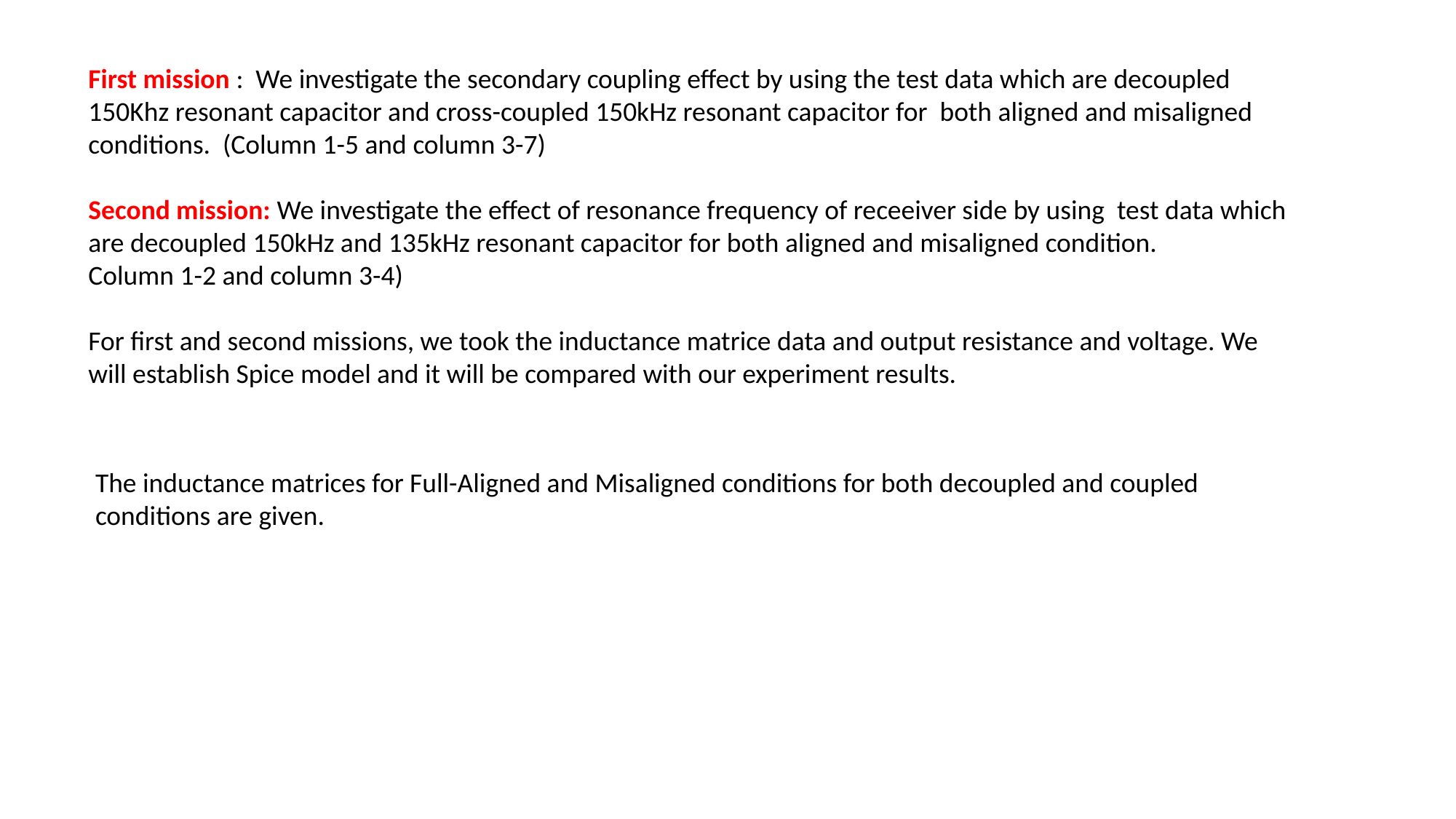

First mission :  We investigate the secondary coupling effect by using the test data which are decoupled 150Khz resonant capacitor and cross-coupled 150kHz resonant capacitor for  both aligned and misaligned conditions.  (Column 1-5 and column 3-7)

Second mission: We investigate the effect of resonance frequency of receeiver side by using  test data which are decoupled 150kHz and 135kHz resonant capacitor for both aligned and misaligned condition.
Column 1-2 and column 3-4)

For first and second missions, we took the inductance matrice data and output resistance and voltage. We will establish Spice model and it will be compared with our experiment results.

The inductance matrices for Full-Aligned and Misaligned conditions for both decoupled and coupled conditions are given.